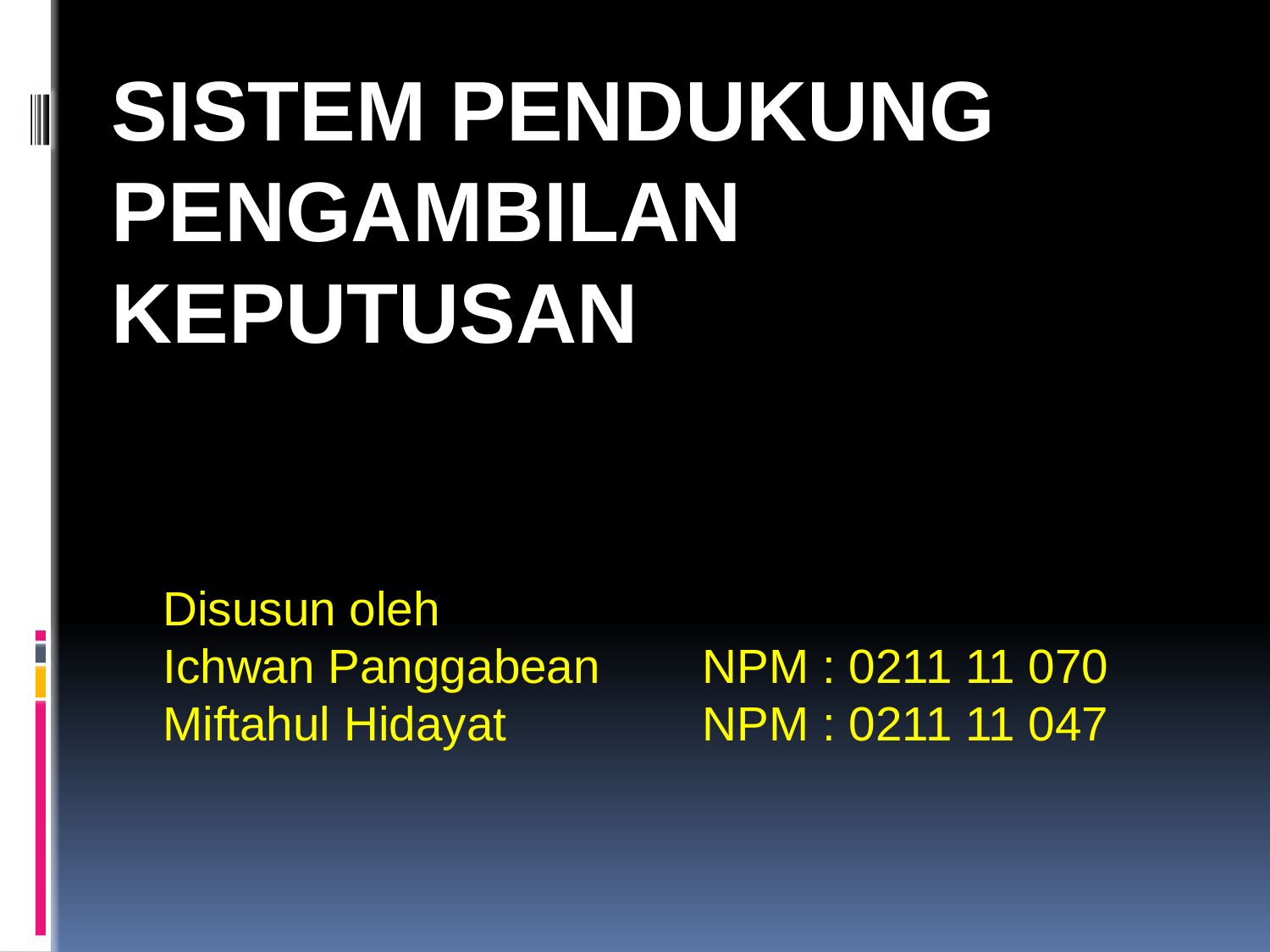

# Sistem Pendukung Pengambilan Keputusan
Disusun oleh
Ichwan Panggabean 	NPM : 0211 11 070
Miftahul Hidayat		NPM : 0211 11 047